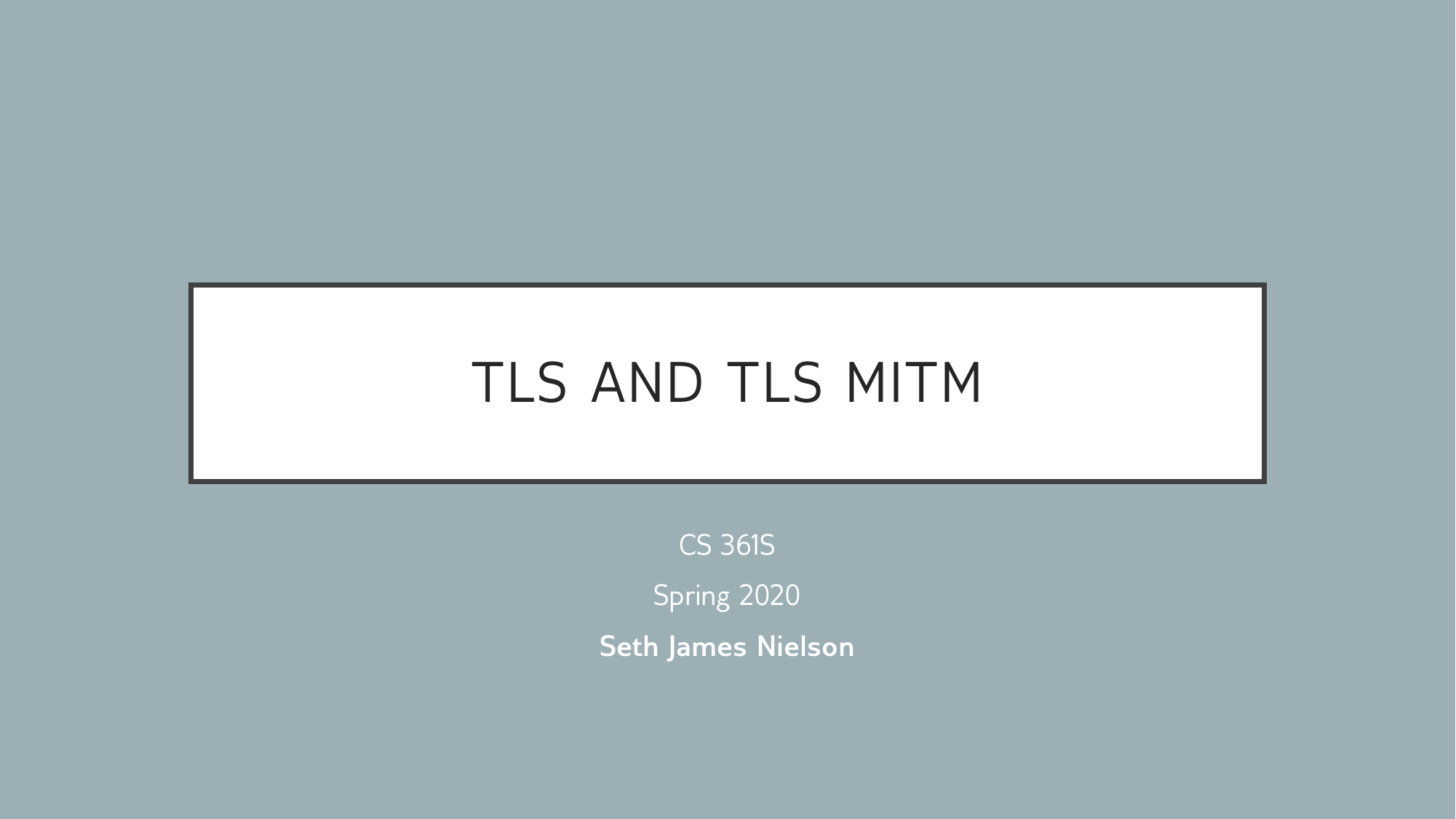

# TLS and TLS MITM
CS 361S
Spring 2020
Seth James Nielson